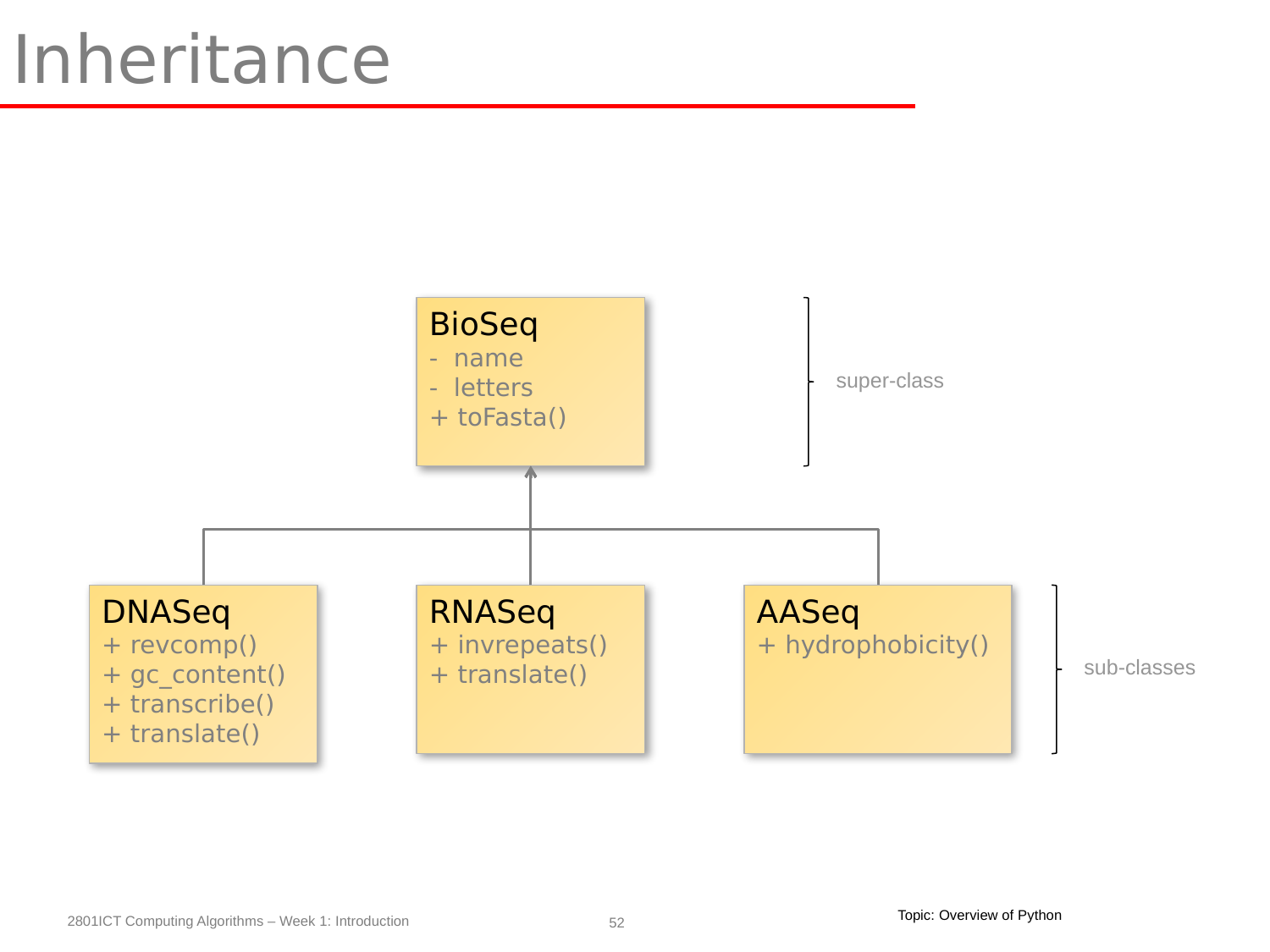

Inheritance
BioSeq
-  name
-  letters
+ toFasta()

super-class
DNASeq
+ revcomp()
+ gc_content()
+ transcribe()
+ translate()
RNASeq
+ invrepeats()
+ translate()
AASeq
+ hydrophobicity()

sub-classes
Topic: Overview of Python